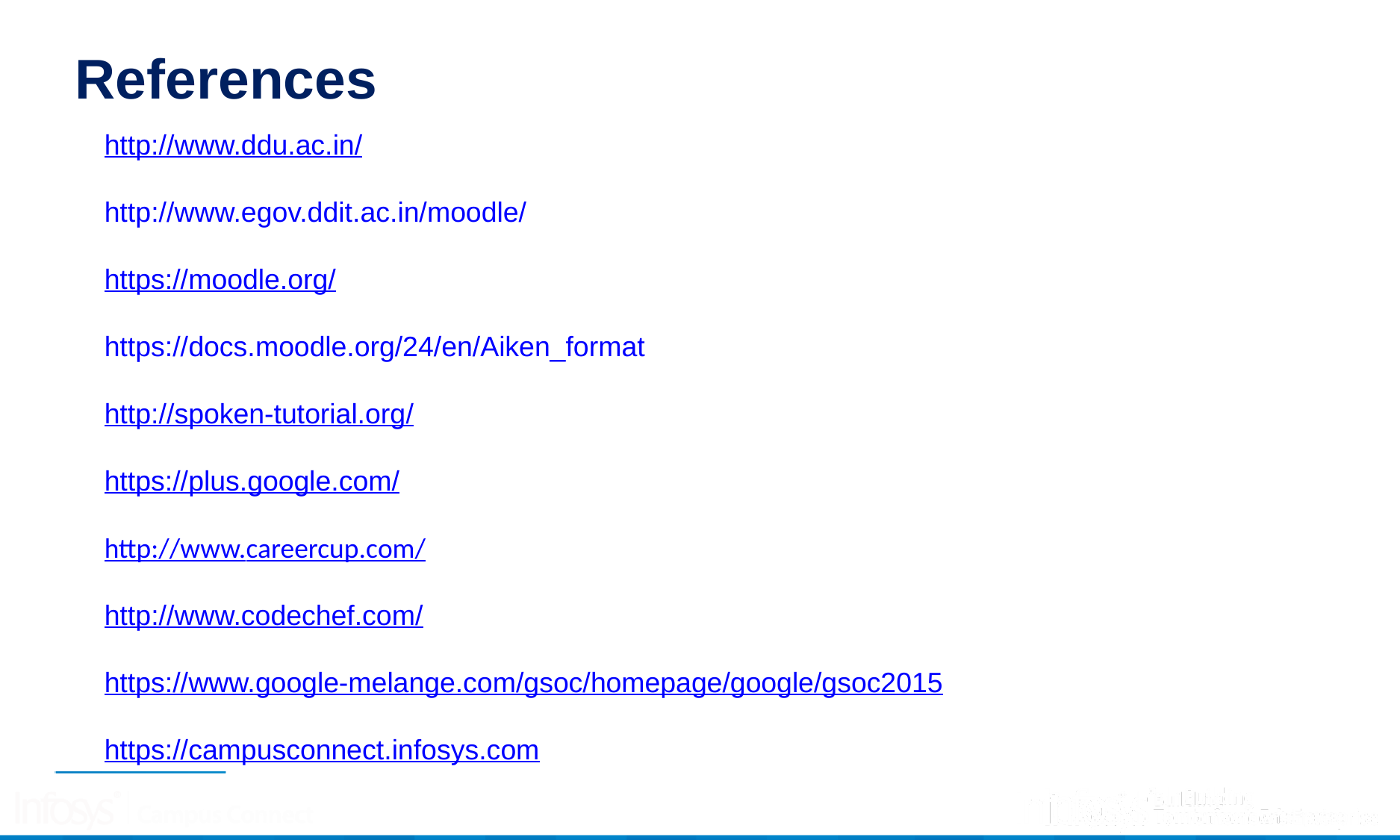

References

http://www.ddu.ac.in/

http://www.egov.ddit.ac.in/moodle/

https://moodle.org/

https://docs.moodle.org/24/en/Aiken_format

http://spoken-tutorial.org/

https://plus.google.com/

http://www.careercup.com/

http://www.codechef.com/

https://www.google-melange.com/gsoc/homepage/google/gsoc2015

https://campusconnect.infosys.com